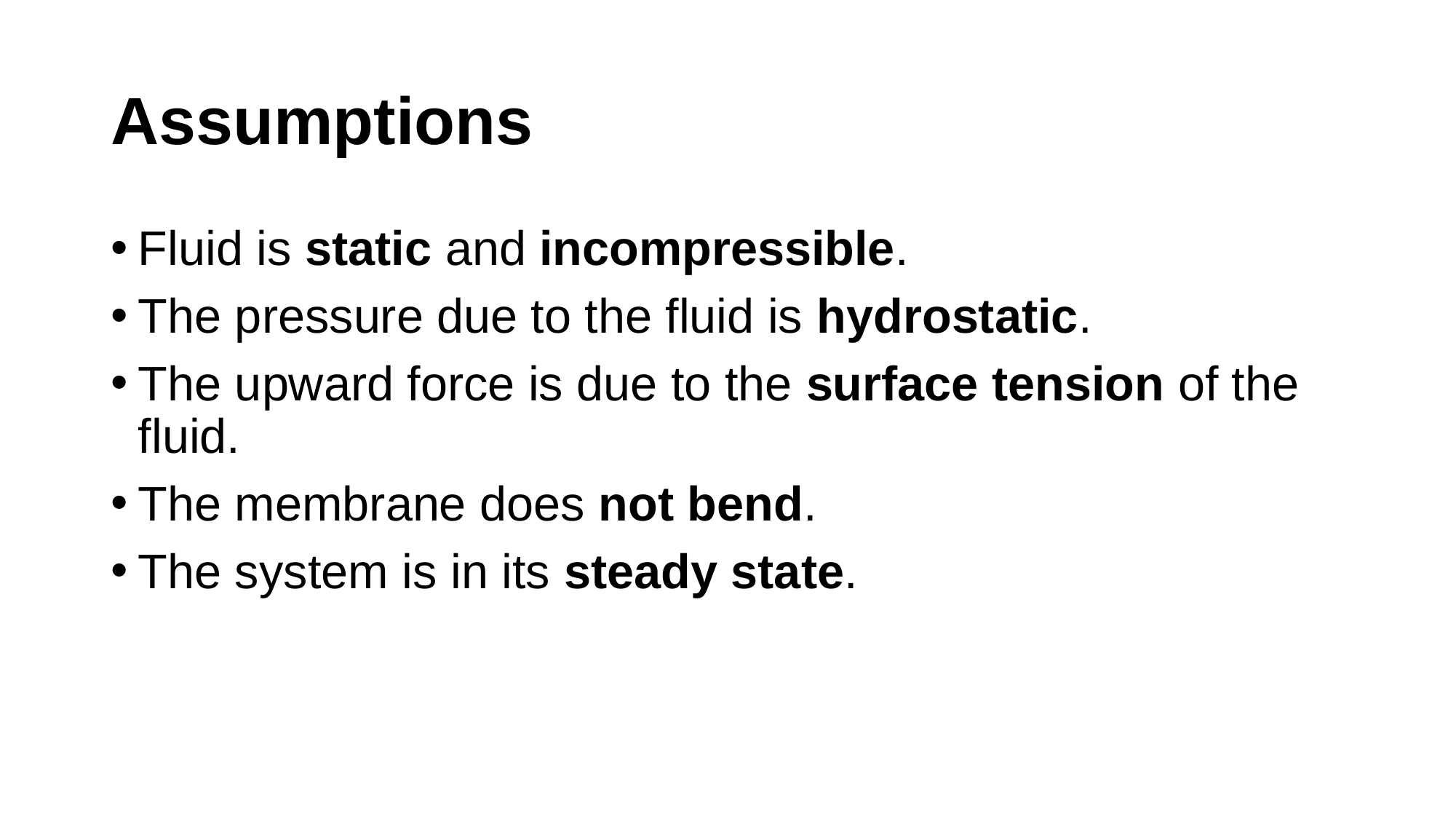

# Assumptions
Fluid is static and incompressible.
The pressure due to the fluid is hydrostatic.
The upward force is due to the surface tension of the fluid.
The membrane does not bend.
The system is in its steady state.